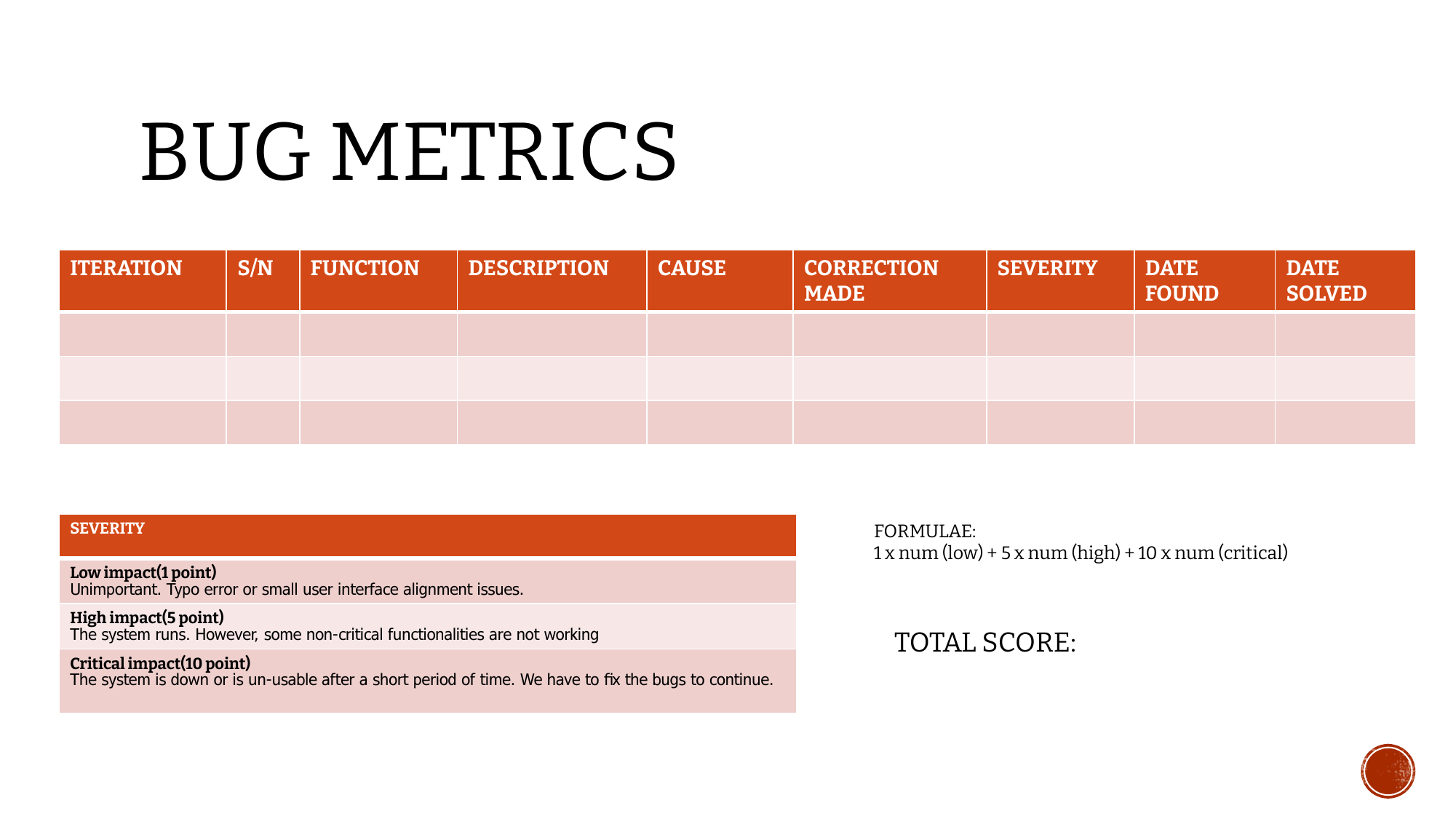

# Bug metrics
| ITERATION | S/N | FUNCTION | DESCRIPTION | CAUSE | CORRECTION MADE | SEVERITY | DATE FOUND | DATE SOLVED |
| --- | --- | --- | --- | --- | --- | --- | --- | --- |
|  |  |  |  |  |  |  |  |  |
|  |  |  |  |  |  |  |  |  |
|  |  |  |  |  |  |  |  |  |
| SEVERITY |
| --- |
| Low impact(1 point) Unimportant. Typo error or small user interface alignment issues. |
| High impact(5 point) The system runs. However, some non-critical functionalities are not working |
| Critical impact(10 point) The system is down or is un-usable after a short period of time. We have to fix the bugs to continue. |
FORMULAE:
1 x num (low) + 5 x num (high) + 10 x num (critical)
TOTAL SCORE: